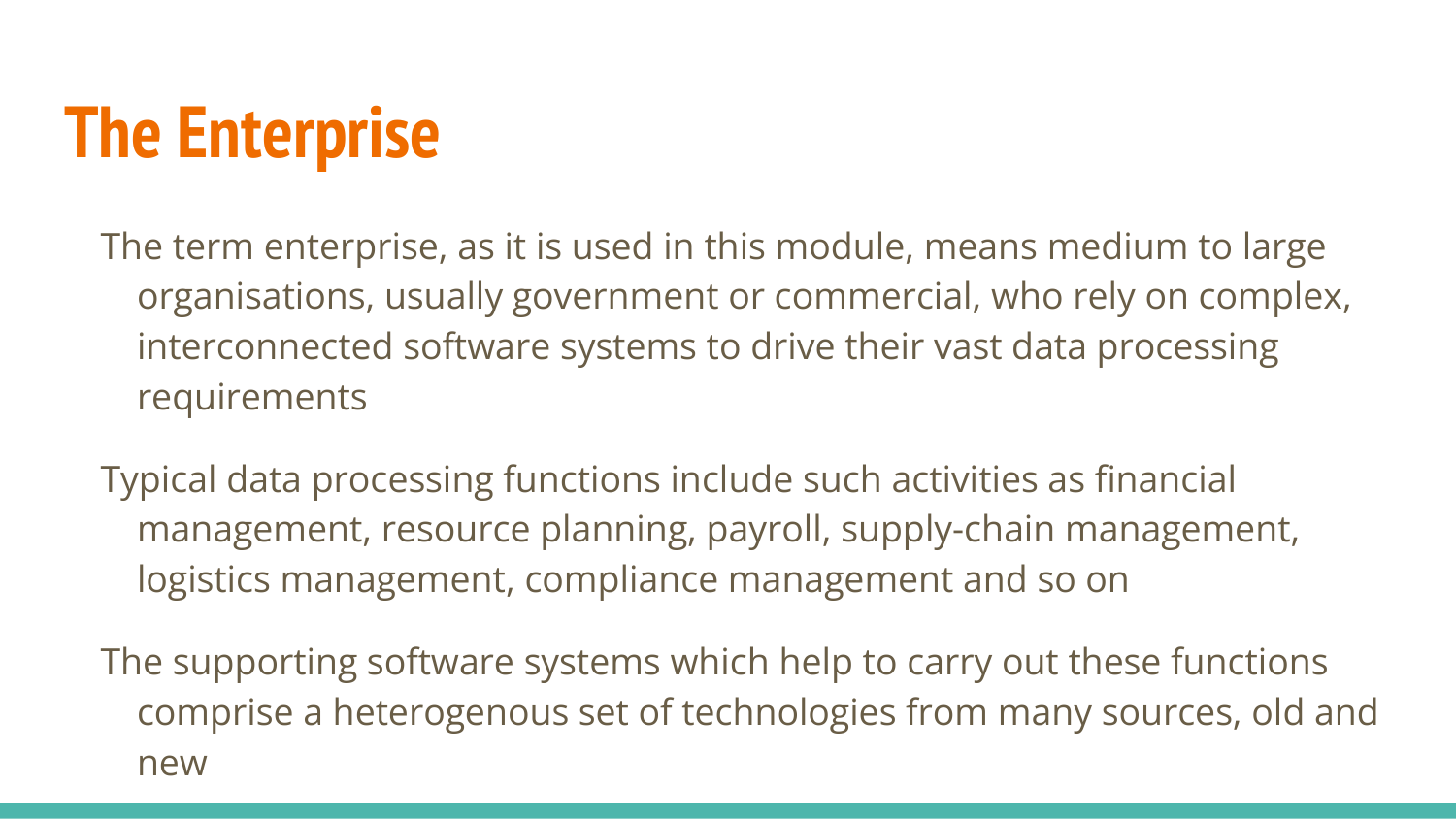

# The Enterprise
The term enterprise, as it is used in this module, means medium to large organisations, usually government or commercial, who rely on complex, interconnected software systems to drive their vast data processing requirements
Typical data processing functions include such activities as financial management, resource planning, payroll, supply-chain management, logistics management, compliance management and so on
The supporting software systems which help to carry out these functions comprise a heterogenous set of technologies from many sources, old and new